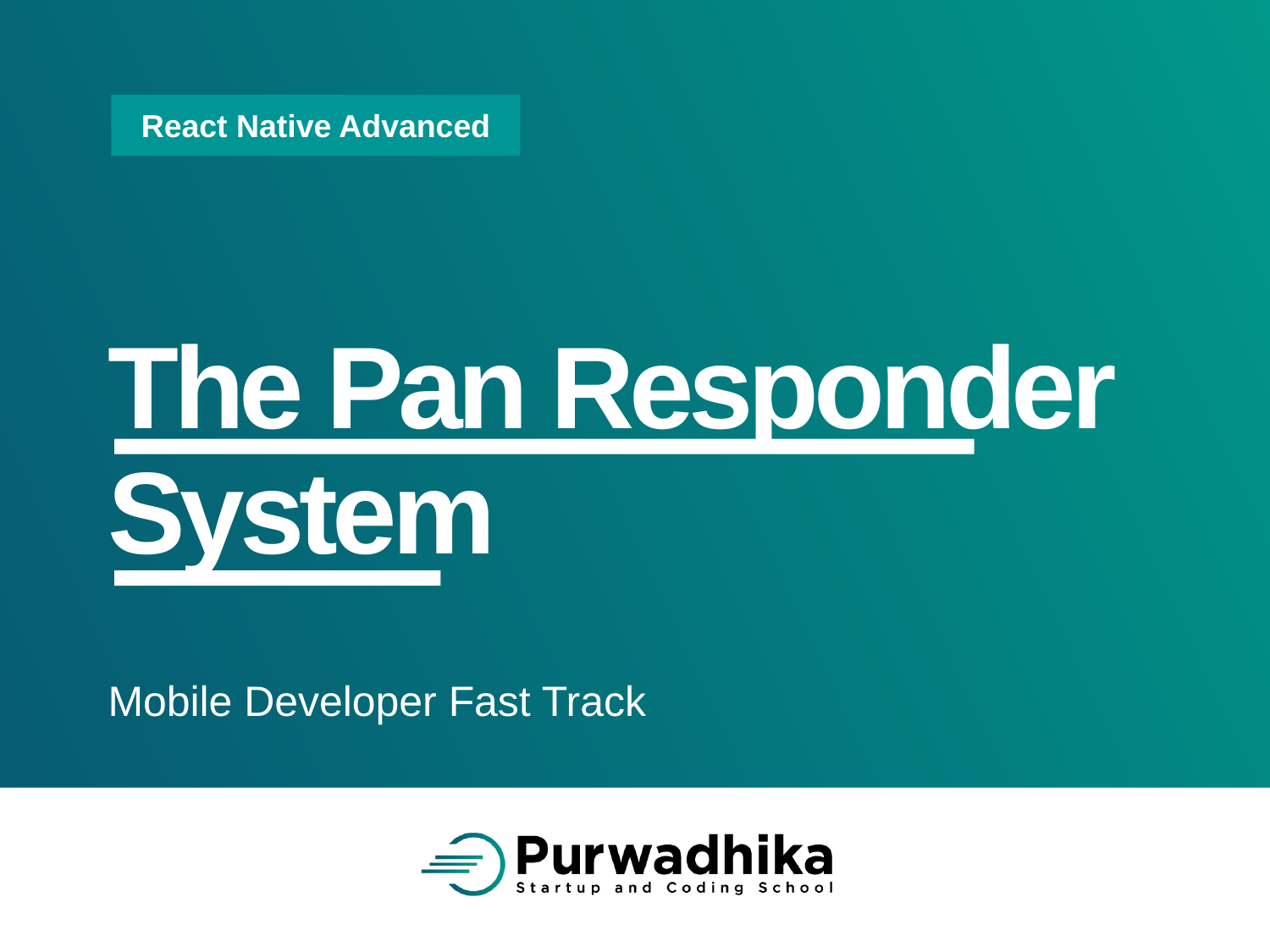

# The Pan Responder System

Mobile Developer Fast Track